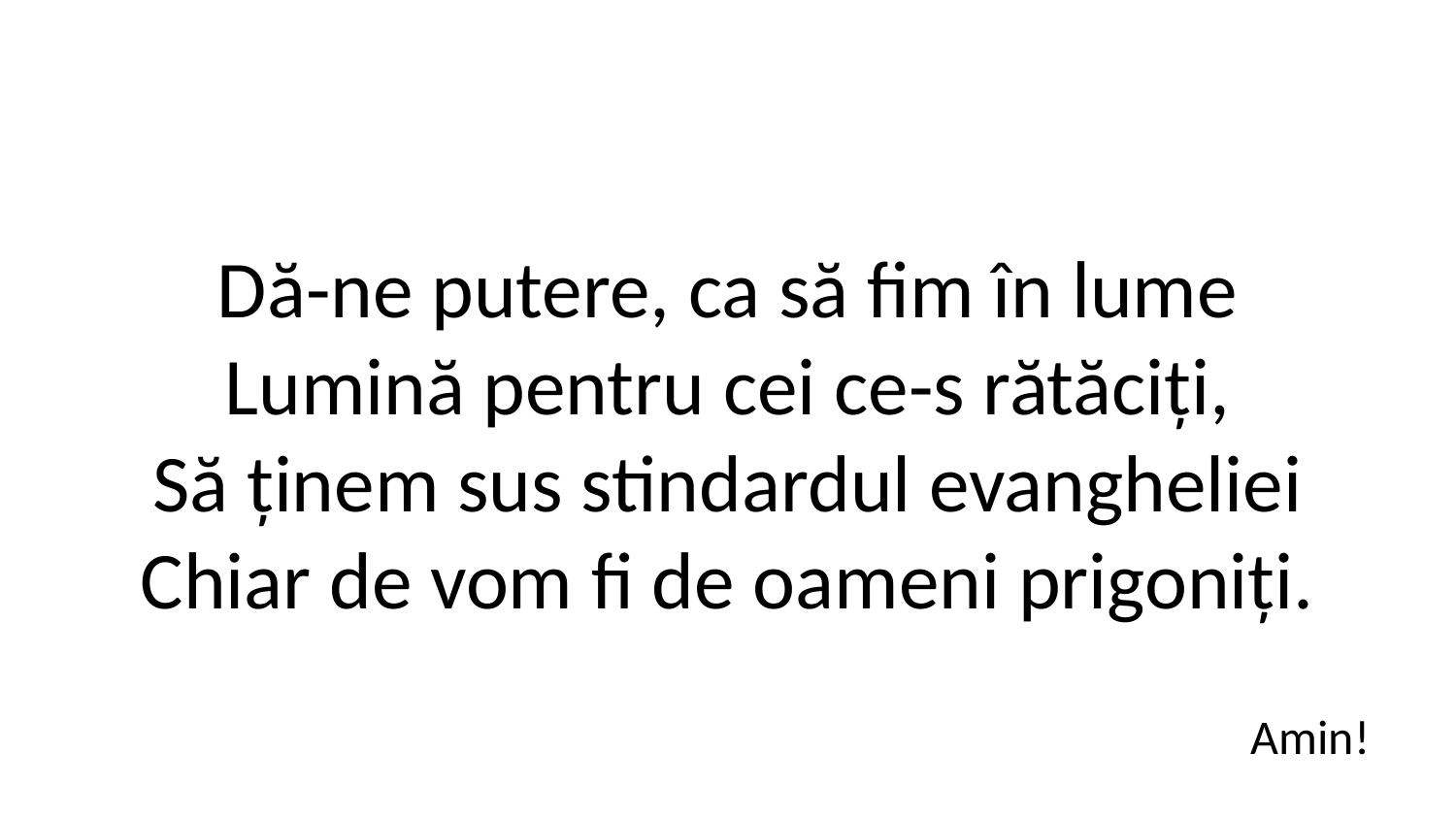

Dă-ne putere, ca să fim în lume
Lumină pentru cei ce-s rătăciți,
Să ținem sus stindardul evangheliei
Chiar de vom fi de oameni prigoniți.

Amin!